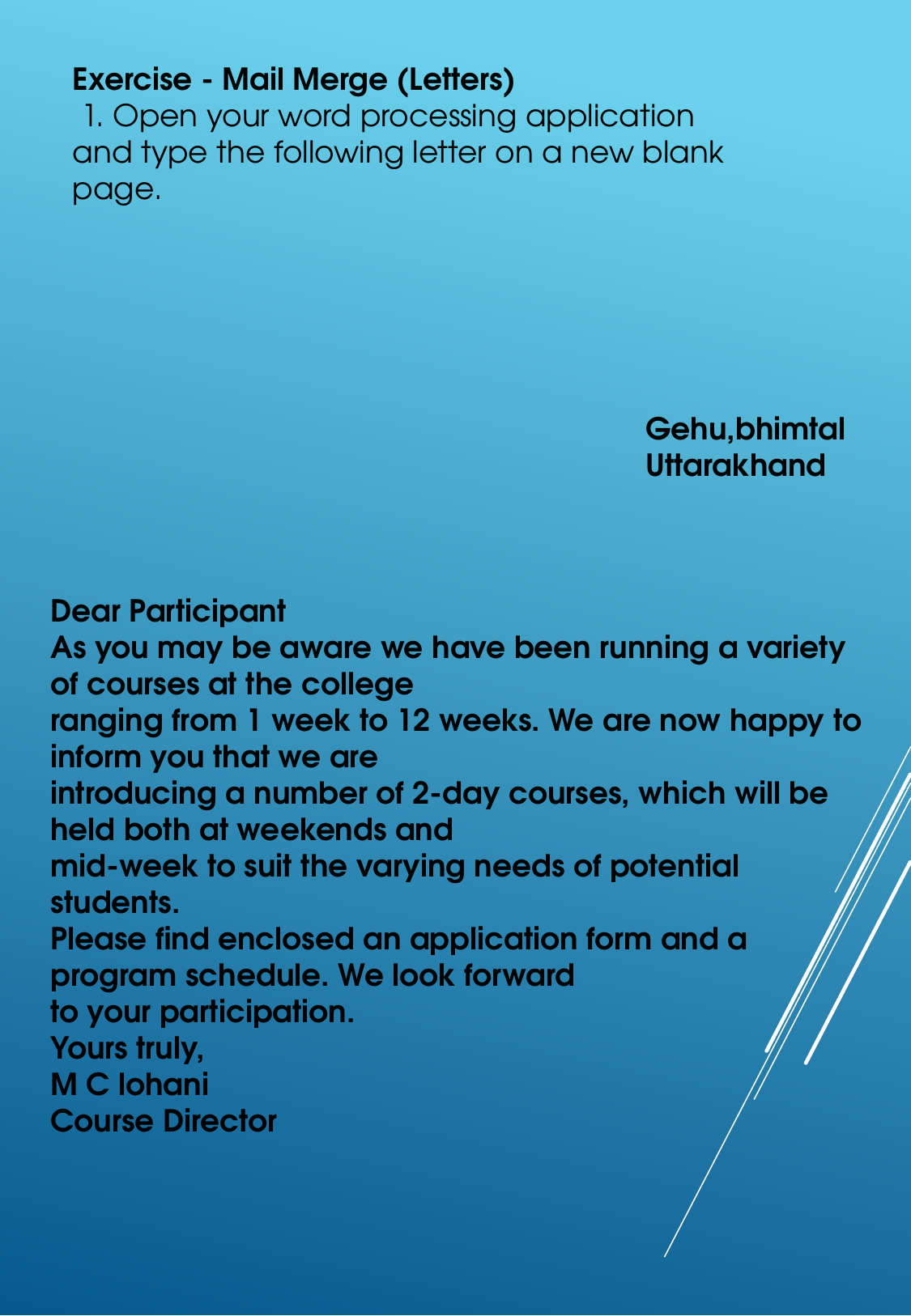

Exercise - Mail Merge (Letters)
 1. Open your word processing application and type the following letter on a new blank page.

                                                                      Gehu,bhimtal
                                                                      Uttarakhand

Dear Participant
As you may be aware we have been running a variety of courses at the college
ranging from 1 week to 12 weeks. We are now happy to inform you that we are
introducing a number of 2-day courses, which will be held both at weekends and
mid-week to suit the varying needs of potential students.
Please find enclosed an application form and a program schedule. We look forward
to your participation.
Yours truly,
M C lohani
Course Director